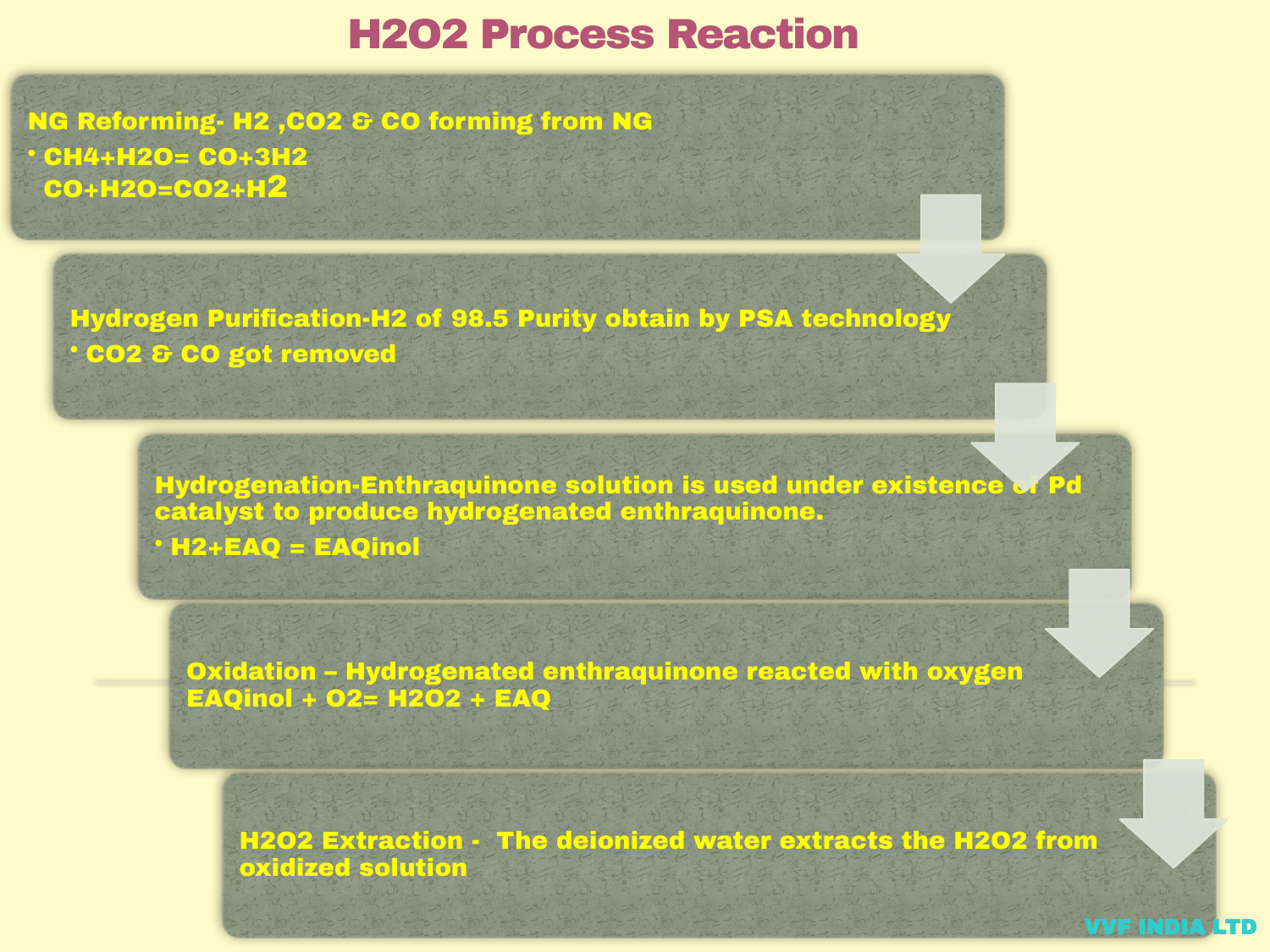

# H2O2 Process Reaction
NG Reforming- H2 ,CO2 & CO forming from NG
CH4+H2O= CO+3H2
CO+H2O=CO2+H2
Hydrogen Purification-H2 of 98.5 Purity obtain by PSA technology
CO2 & CO got removed
Hydrogenation-Enthraquinone solution is used under existence of Pd catalyst to produce hydrogenated enthraquinone.
H2+EAQ = EAQinol
Oxidation – Hydrogenated enthraquinone reacted with oxygen
EAQinol + O2= H2O2 + EAQ
H2O2 Extraction -  The deionized water extracts the H2O2 from oxidized solution

VVF INDIA LTD